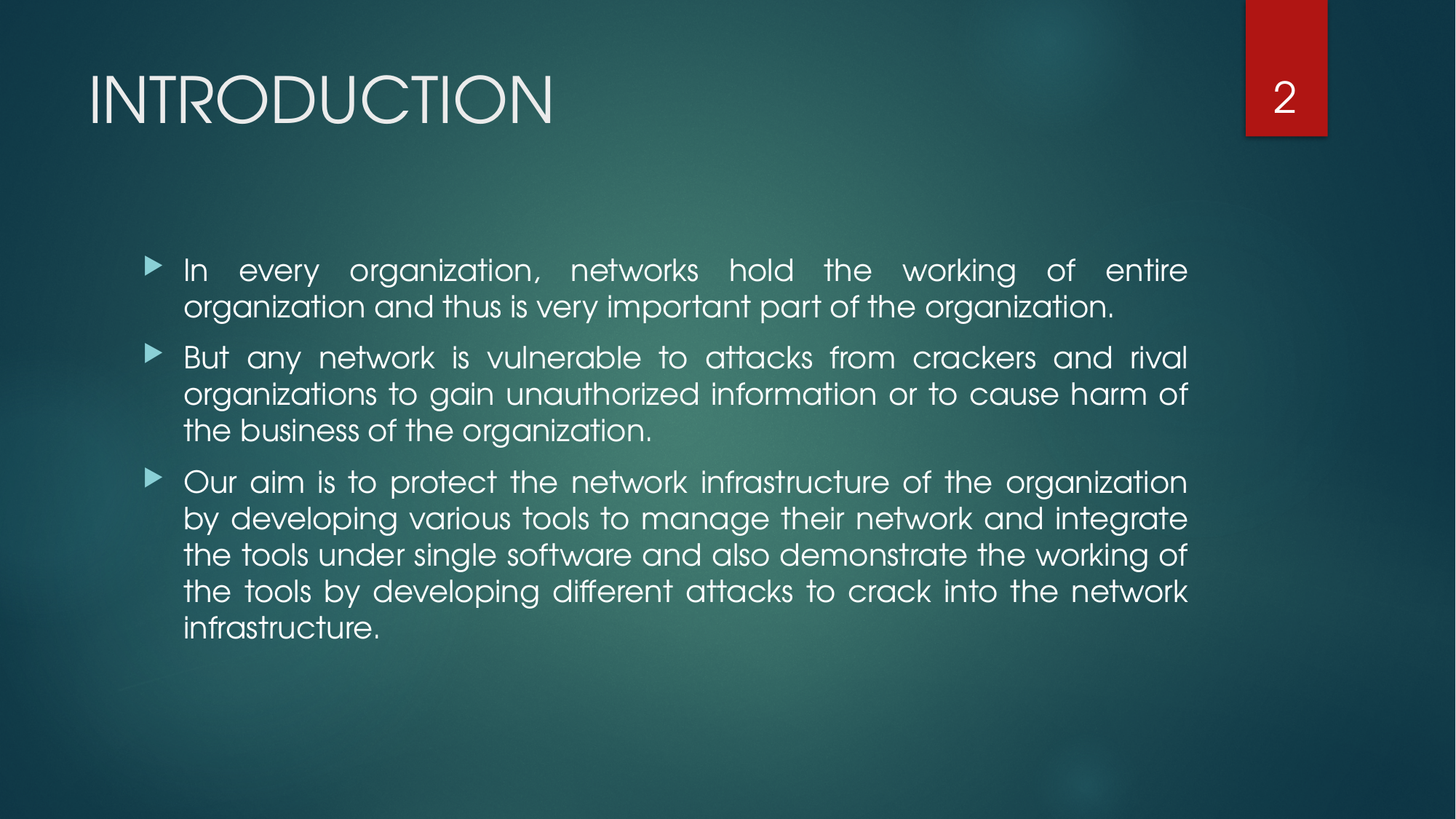

2
# INTRODUCTION
In every organization, networks hold the working of entire organization and thus is very important part of the organization.
But any network is vulnerable to attacks from crackers and rival organizations to gain unauthorized information or to cause harm of the business of the organization.
Our aim is to protect the network infrastructure of the organization by developing various tools to manage their network and integrate the tools under single software and also demonstrate the working of the tools by developing different attacks to crack into the network infrastructure.